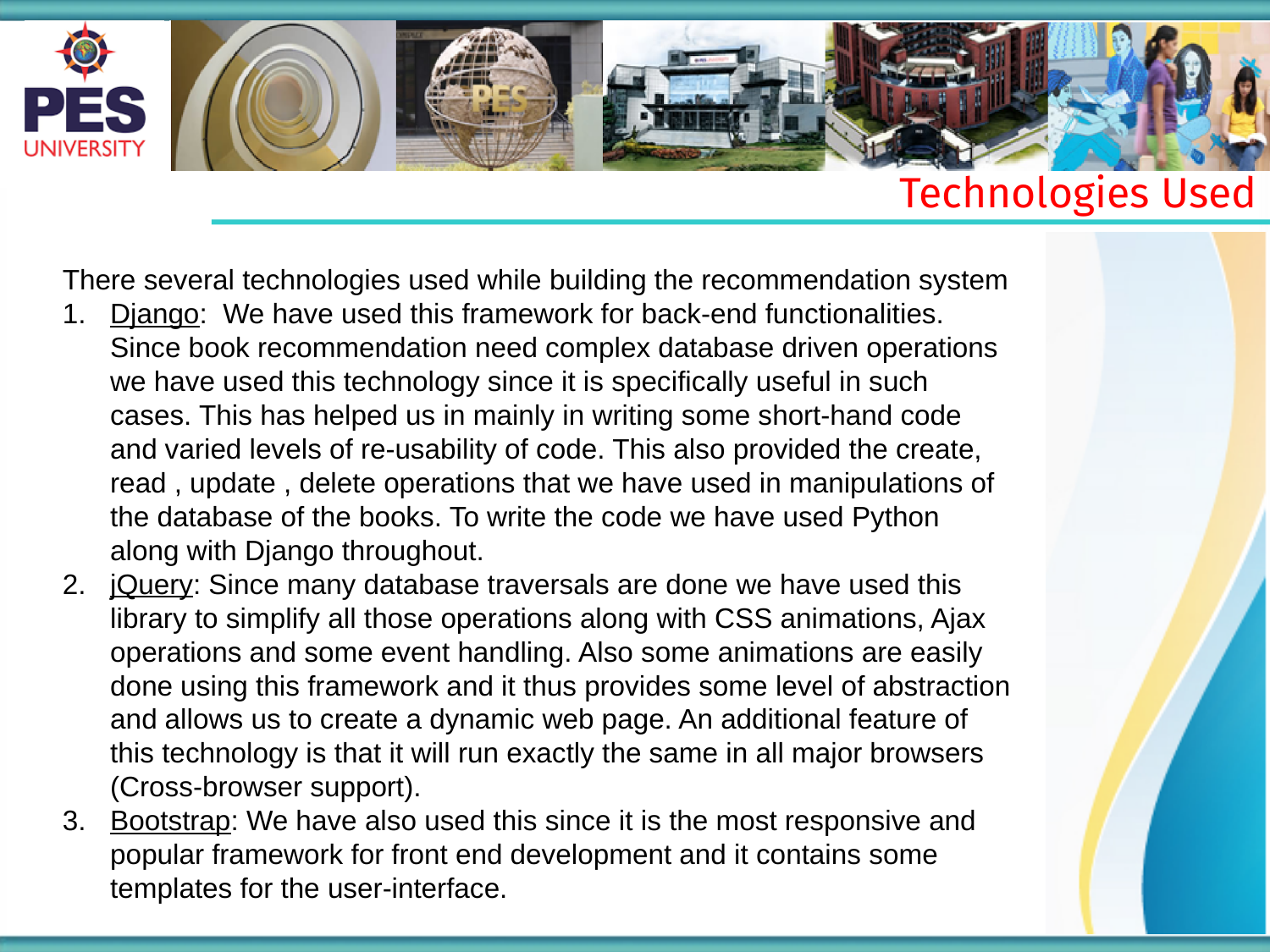

Technologies Used

There several technologies used while building the recommendation system
Django:  We have used this framework for back-end functionalities. Since book recommendation need complex database driven operations we have used this technology since it is specifically useful in such cases. This has helped us in mainly in writing some short-hand code and varied levels of re-usability of code. This also provided the create, read , update , delete operations that we have used in manipulations of the database of the books. To write the code we have used Python along with Django throughout.
jQuery: Since many database traversals are done we have used this library to simplify all those operations along with CSS animations, Ajax operations and some event handling. Also some animations are easily done using this framework and it thus provides some level of abstraction and allows us to create a dynamic web page. An additional feature of this technology is that it will run exactly the same in all major browsers (Cross-browser support).
Bootstrap: We have also used this since it is the most responsive and popular framework for front end development and it contains some templates for the user-interface.